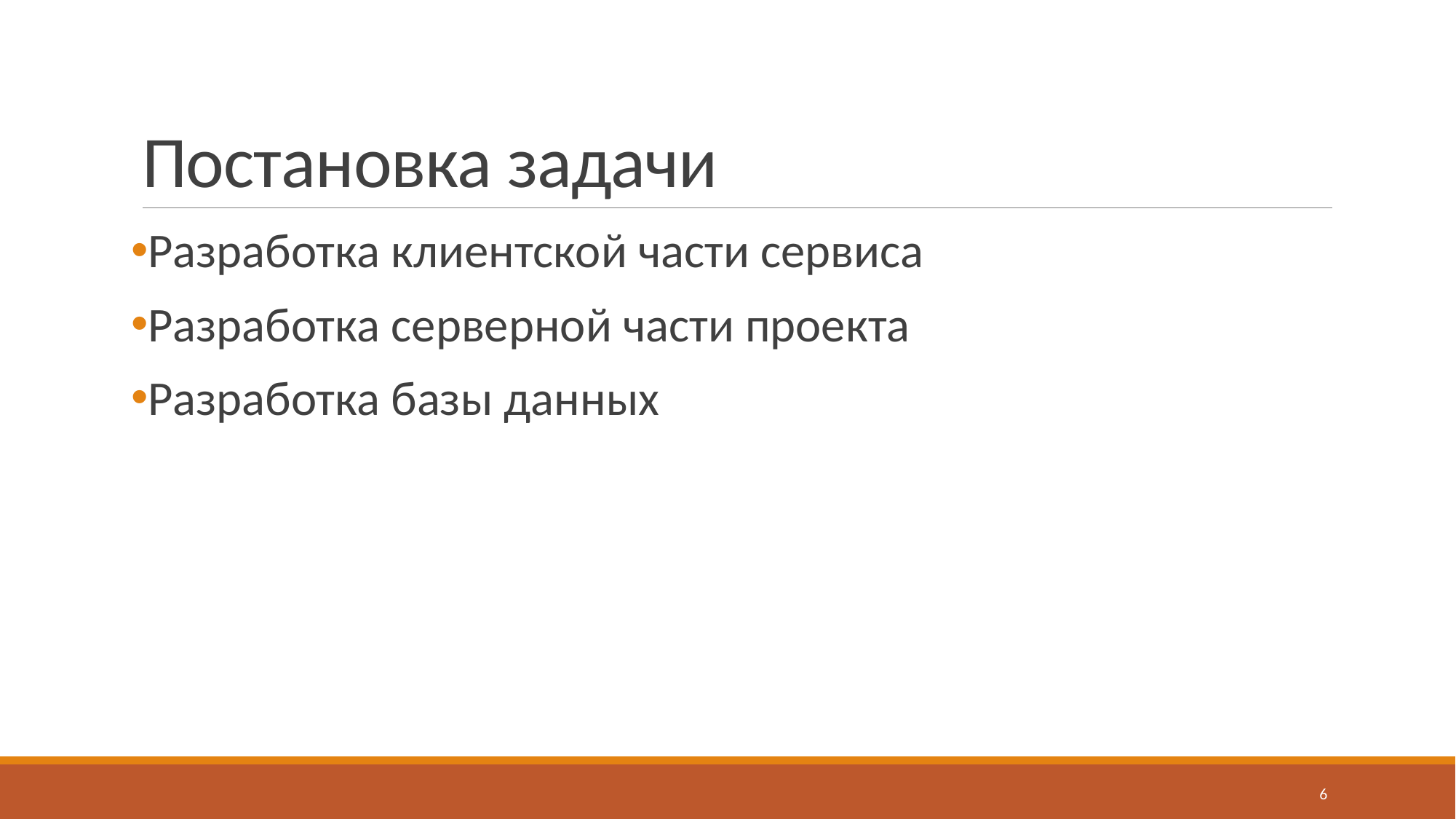

# Постановка задачи
Разработка клиентской части сервиса
Разработка серверной части проекта
Разработка базы данных
6